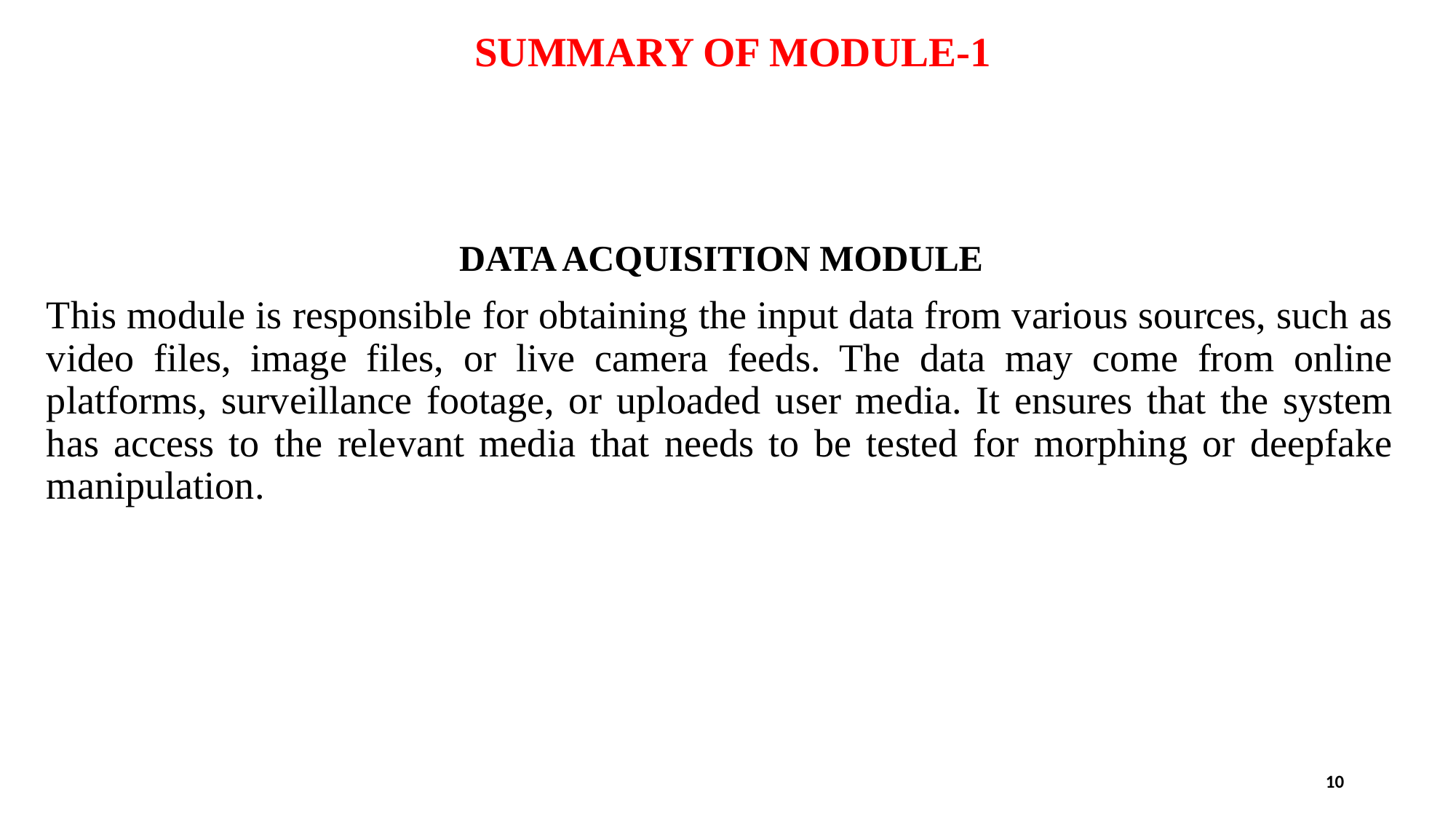

# SUMMARY OF MODULE-1
                                          DATA ACQUISITION MODULE
This module is responsible for obtaining the input data from various sources, such as video files, image files, or live camera feeds. The data may come from online platforms, surveillance footage, or uploaded user media. It ensures that the system has access to the relevant media that needs to be tested for morphing or deepfake manipulation.
10